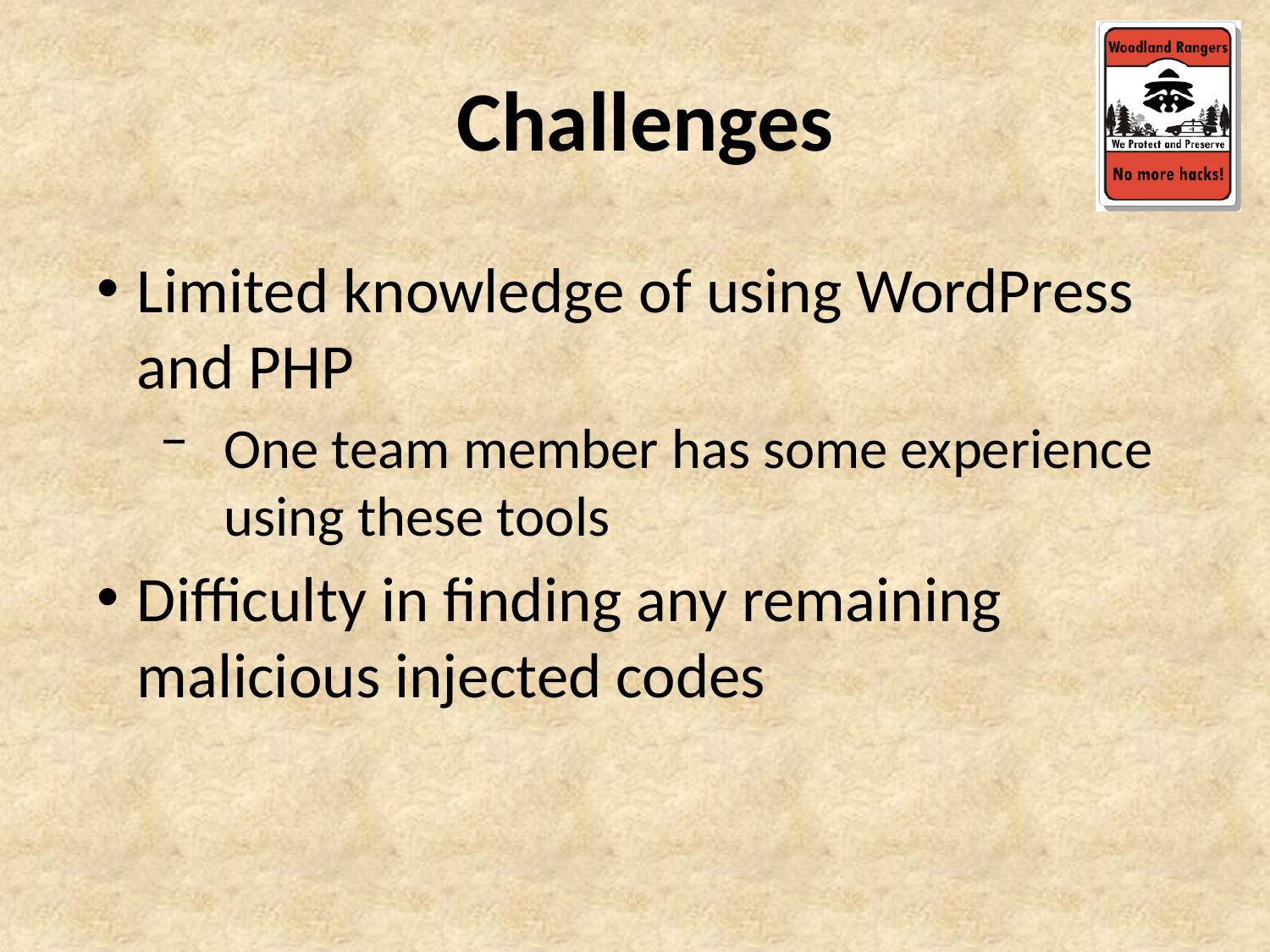

Challenges
Limited knowledge of using WordPress and PHP
One team member has some experience using these tools
Difficulty in finding any remaining malicious injected codes